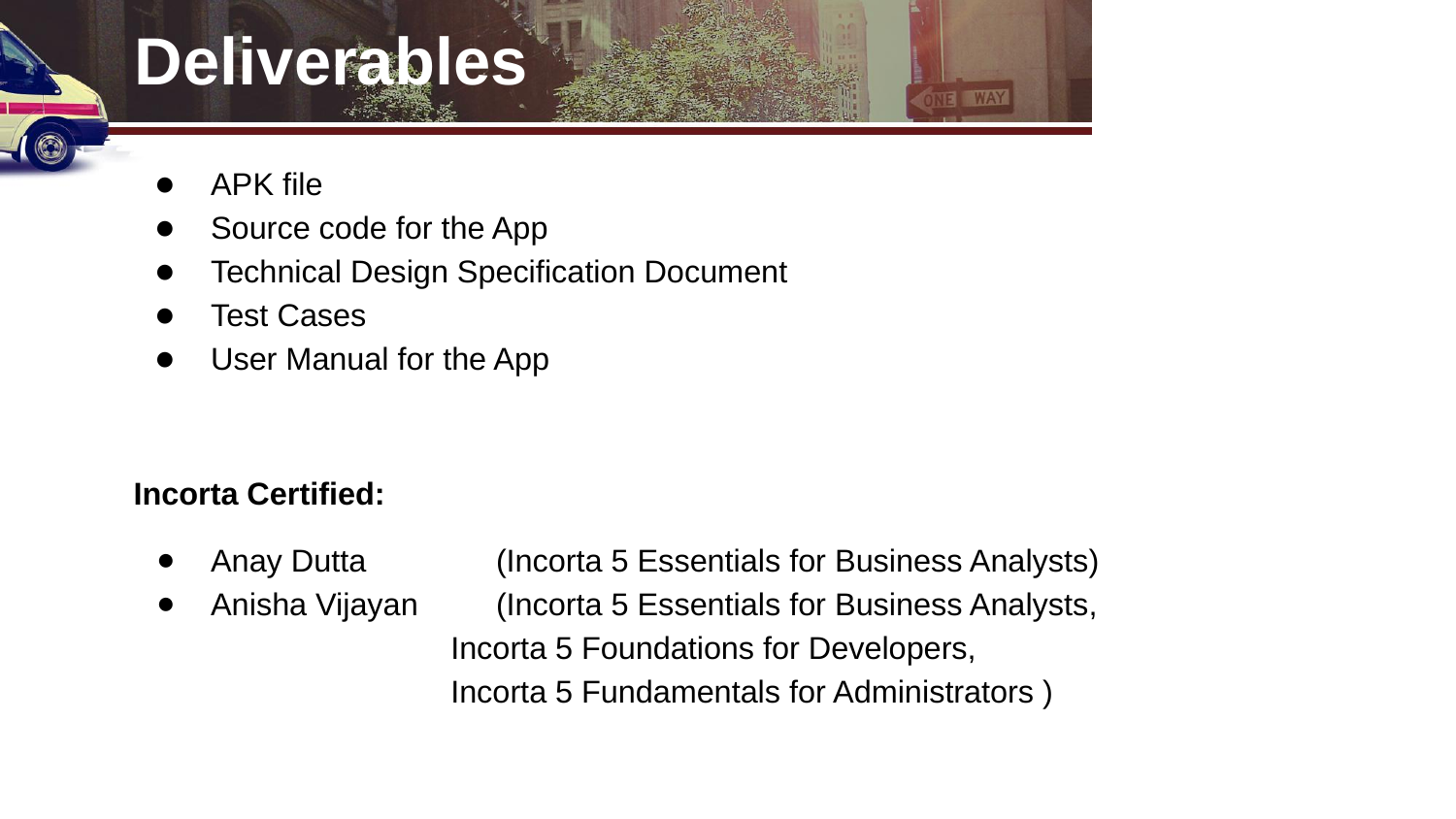

# Deliverables
APK file
Source code for the App
Technical Design Specification Document
Test Cases
User Manual for the App

Incorta Certified:
Anay Dutta 	(Incorta 5 Essentials for Business Analysts)
Anisha Vijayan	(Incorta 5 Essentials for Business Analysts,
 Incorta 5 Foundations for Developers,
 Incorta 5 Fundamentals for Administrators )